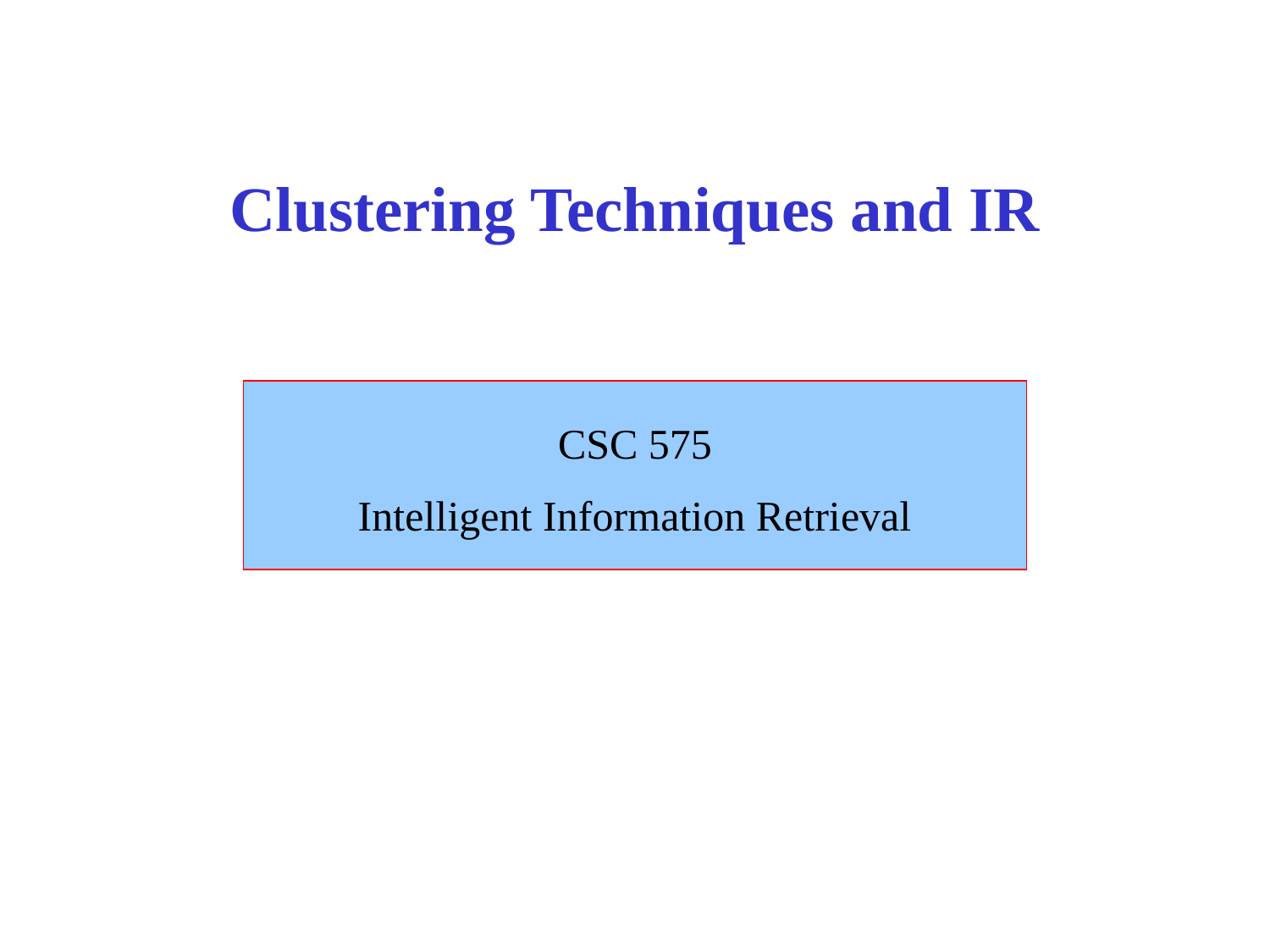

# Clustering Techniques and IR

CSC 575
Intelligent Information Retrieval